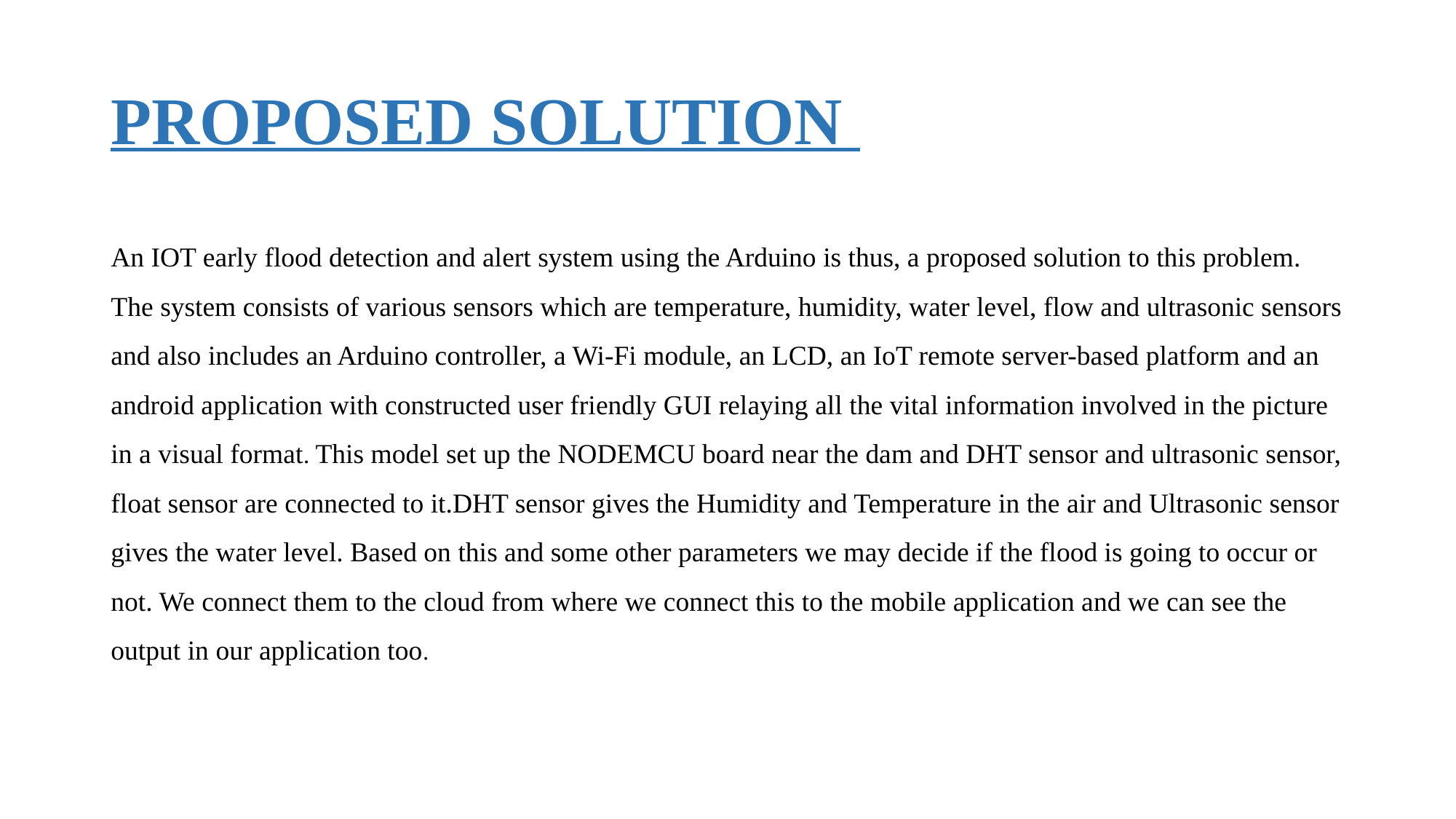

# PROPOSED SOLUTION
An IOT early flood detection and alert system using the Arduino is thus, a proposed solution to this problem. The system consists of various sensors which are temperature, humidity, water level, flow and ultrasonic sensors and also includes an Arduino controller, a Wi-Fi module, an LCD, an IoT remote server-based platform and an android application with constructed user friendly GUI relaying all the vital information involved in the picture in a visual format. This model set up the NODEMCU board near the dam and DHT sensor and ultrasonic sensor, float sensor are connected to it.DHT sensor gives the Humidity and Temperature in the air and Ultrasonic sensor gives the water level. Based on this and some other parameters we may decide if the flood is going to occur or not. We connect them to the cloud from where we connect this to the mobile application and we can see the output in our application too.